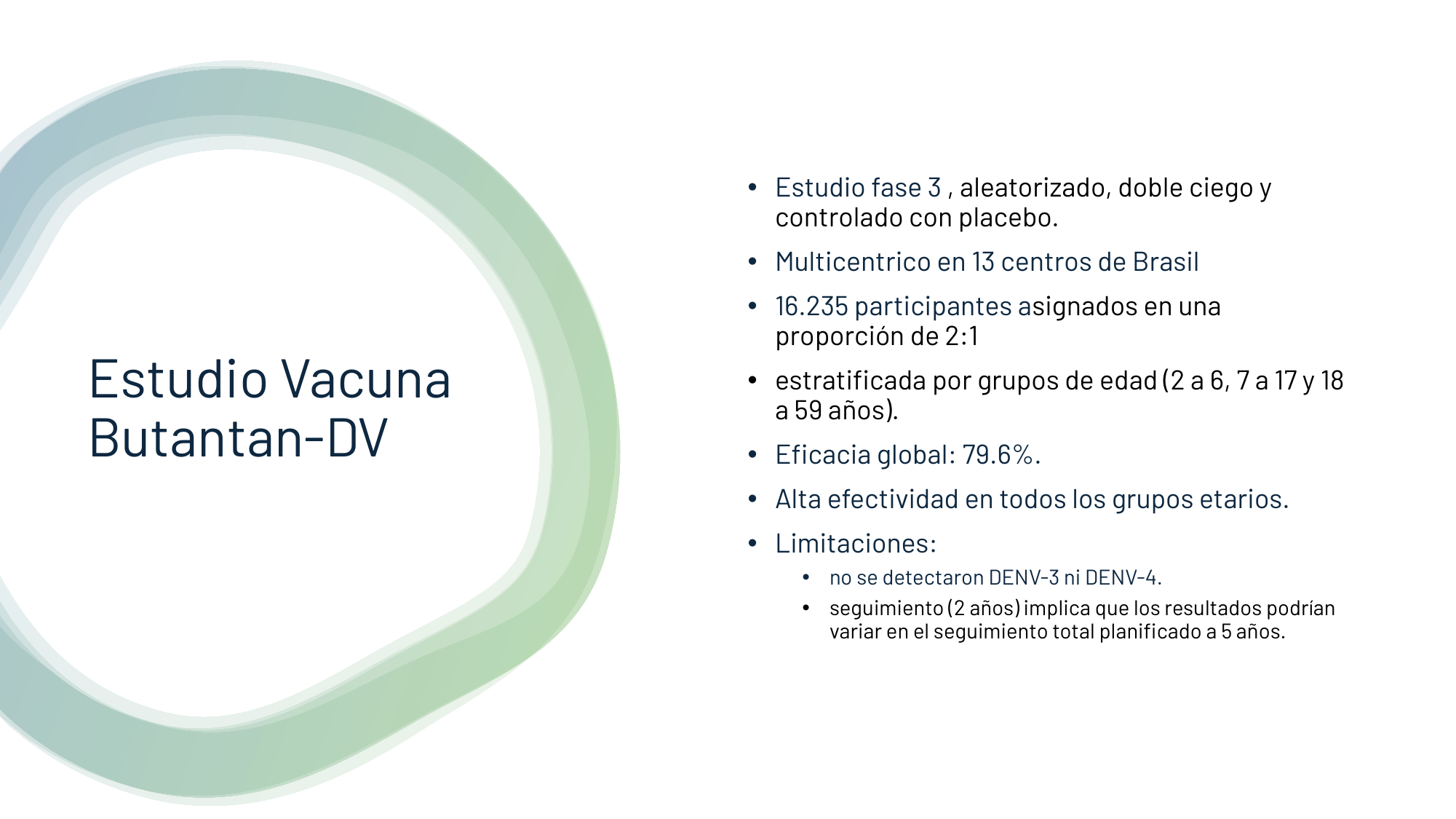

Estudio fase 3 , aleatorizado, doble ciego y controlado con placebo.
Multicentrico en 13 centros de Brasil
16.235 participantes asignados en una proporción de 2:1
estratificada por grupos de edad (2 a 6, 7 a 17 y 18 a 59 años).
Eficacia global: 79.6%.
Alta efectividad en todos los grupos etarios.
Limitaciones:
no se detectaron DENV-3 ni DENV-4.
seguimiento (2 años) implica que los resultados podrían variar en el seguimiento total planificado a 5 años.
# Estudio Vacuna Butantan-DV